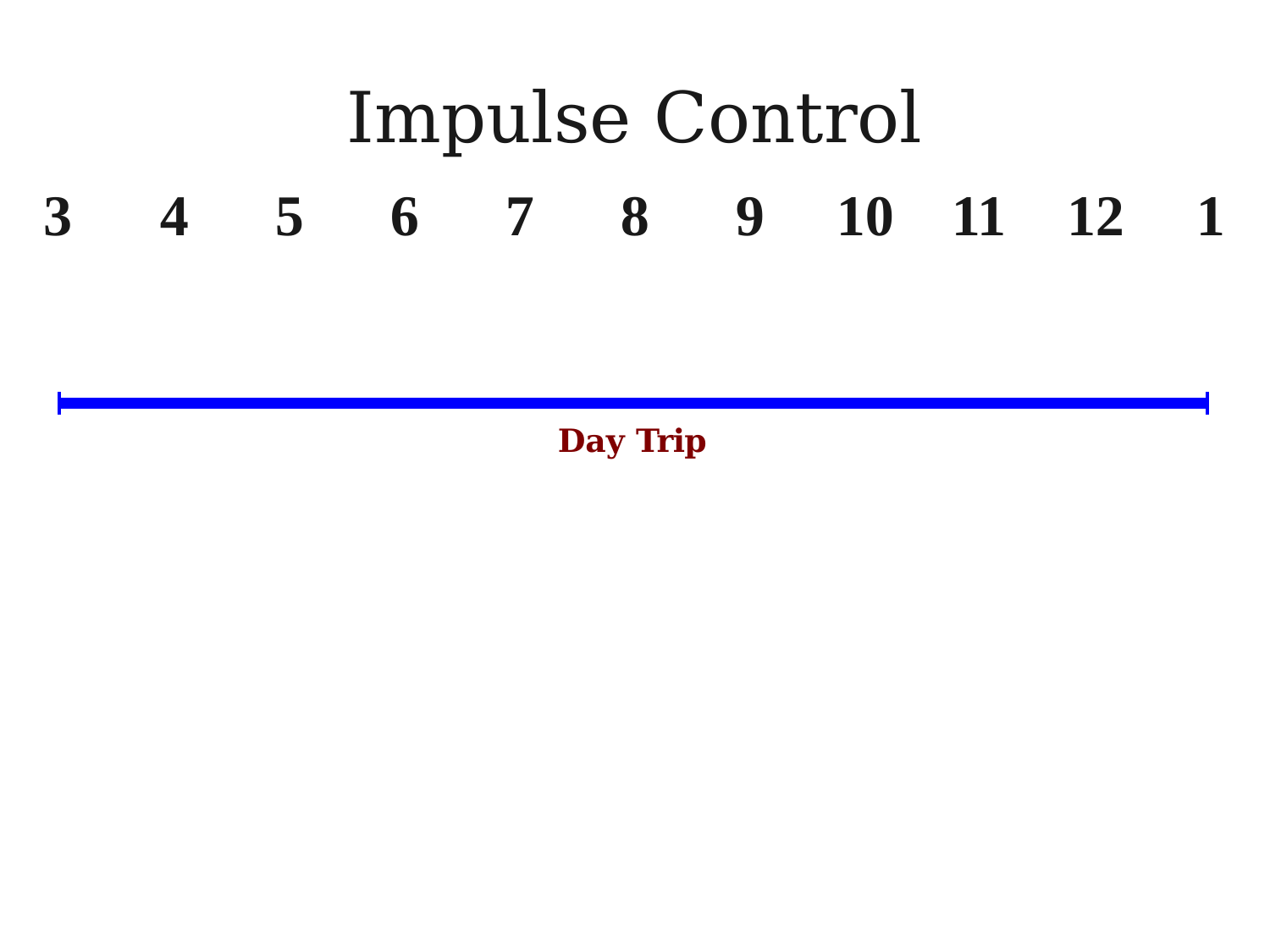

# Impulse Control
3	4	5	6	7	8	9	10	11	12	1

Day Trip